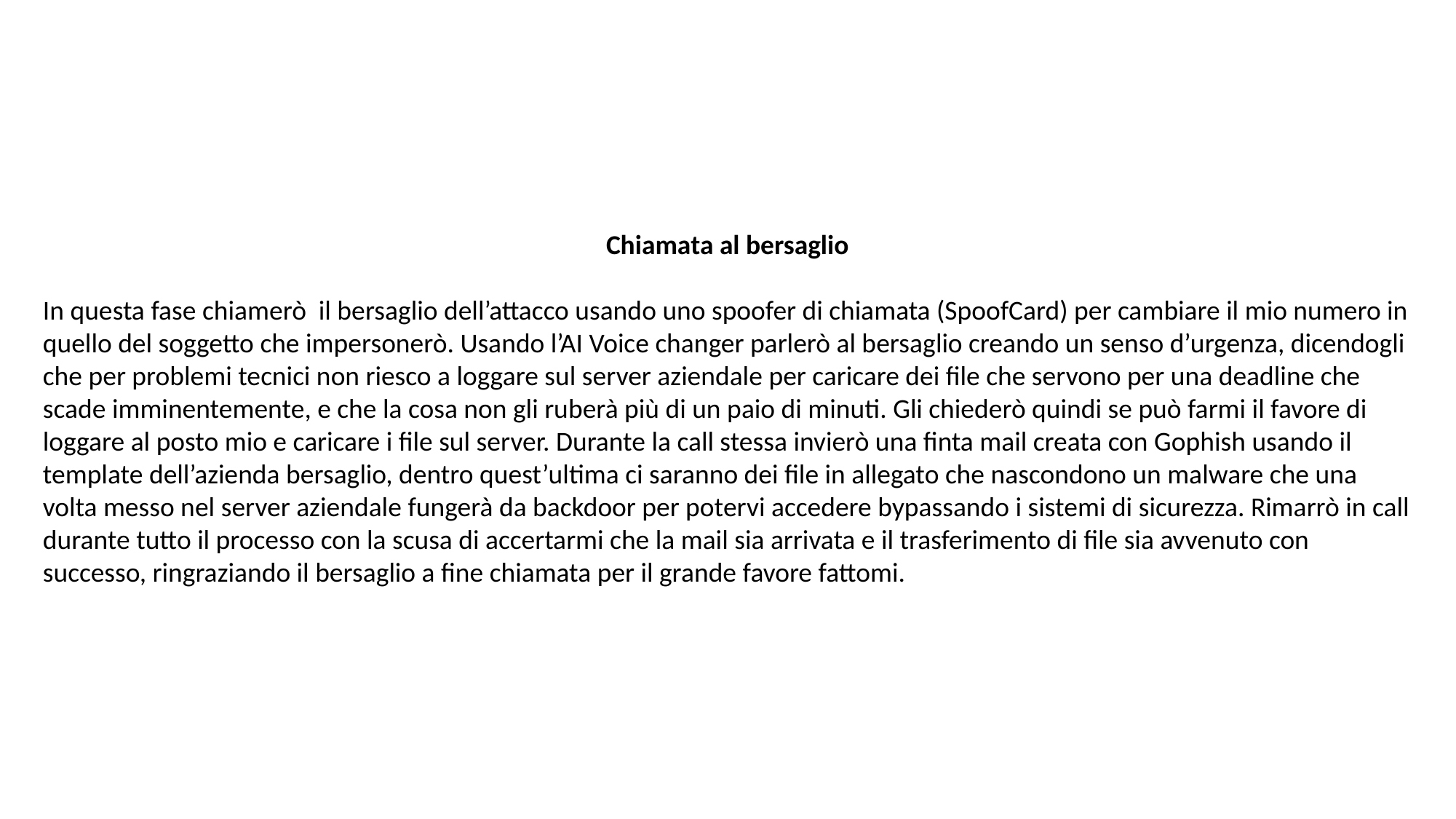

Chiamata al bersaglio

In questa fase chiamerò  il bersaglio dell’attacco usando uno spoofer di chiamata (SpoofCard) per cambiare il mio numero in quello del soggetto che impersonerò. Usando l’AI Voice changer parlerò al bersaglio creando un senso d’urgenza, dicendogli che per problemi tecnici non riesco a loggare sul server aziendale per caricare dei file che servono per una deadline che scade imminentemente, e che la cosa non gli ruberà più di un paio di minuti. Gli chiederò quindi se può farmi il favore di loggare al posto mio e caricare i file sul server. Durante la call stessa invierò una finta mail creata con Gophish usando il template dell’azienda bersaglio, dentro quest’ultima ci saranno dei file in allegato che nascondono un malware che una volta messo nel server aziendale fungerà da backdoor per potervi accedere bypassando i sistemi di sicurezza. Rimarrò in call durante tutto il processo con la scusa di accertarmi che la mail sia arrivata e il trasferimento di file sia avvenuto con successo, ringraziando il bersaglio a fine chiamata per il grande favore fattomi.